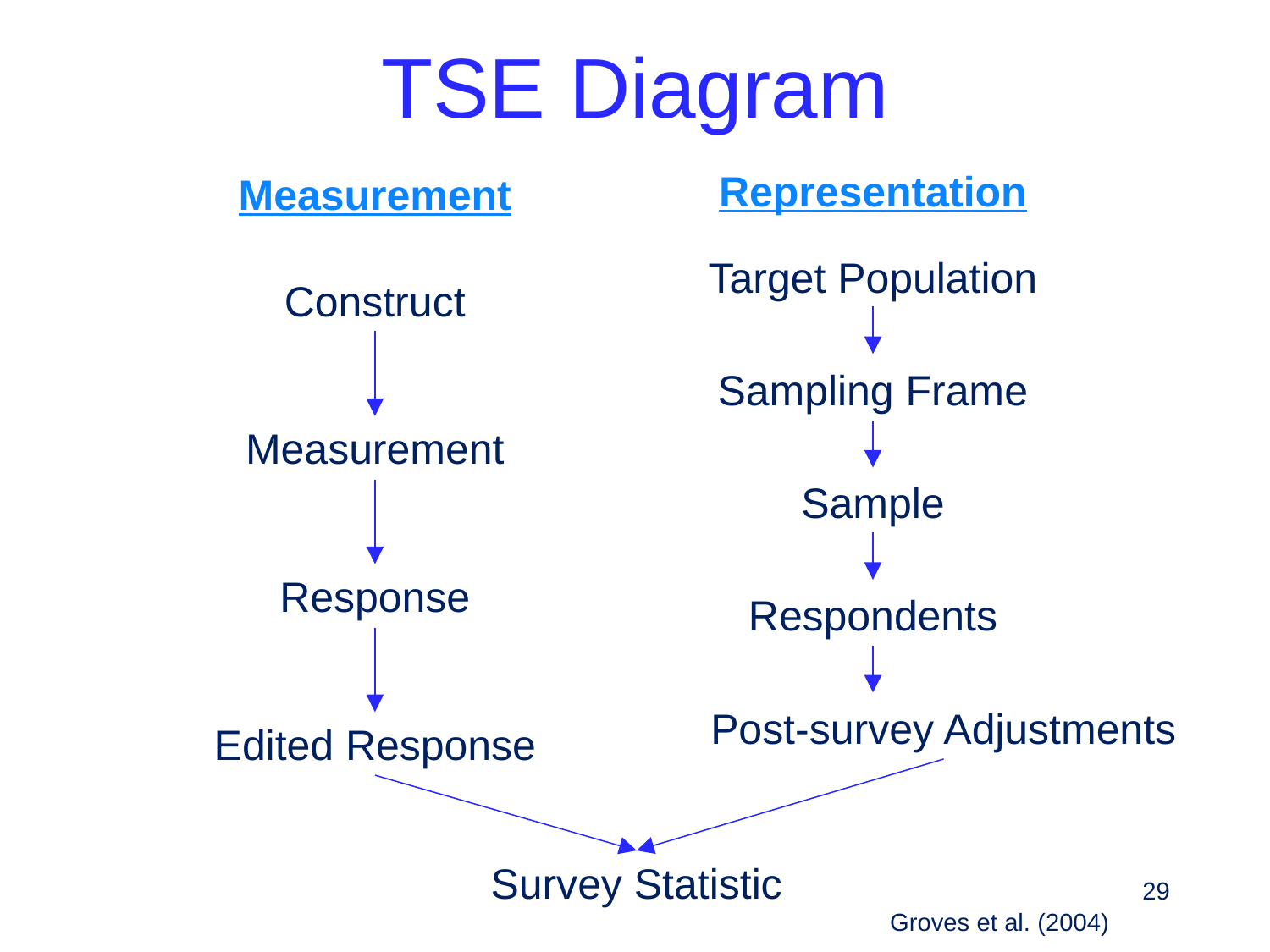

# TSE Diagram
Representation
Measurement
Target Population
Construct
Sampling Frame
Measurement
Sample
Response
Respondents
Post-survey Adjustments
Edited Response
Survey Statistic
29
Groves et al. (2004)